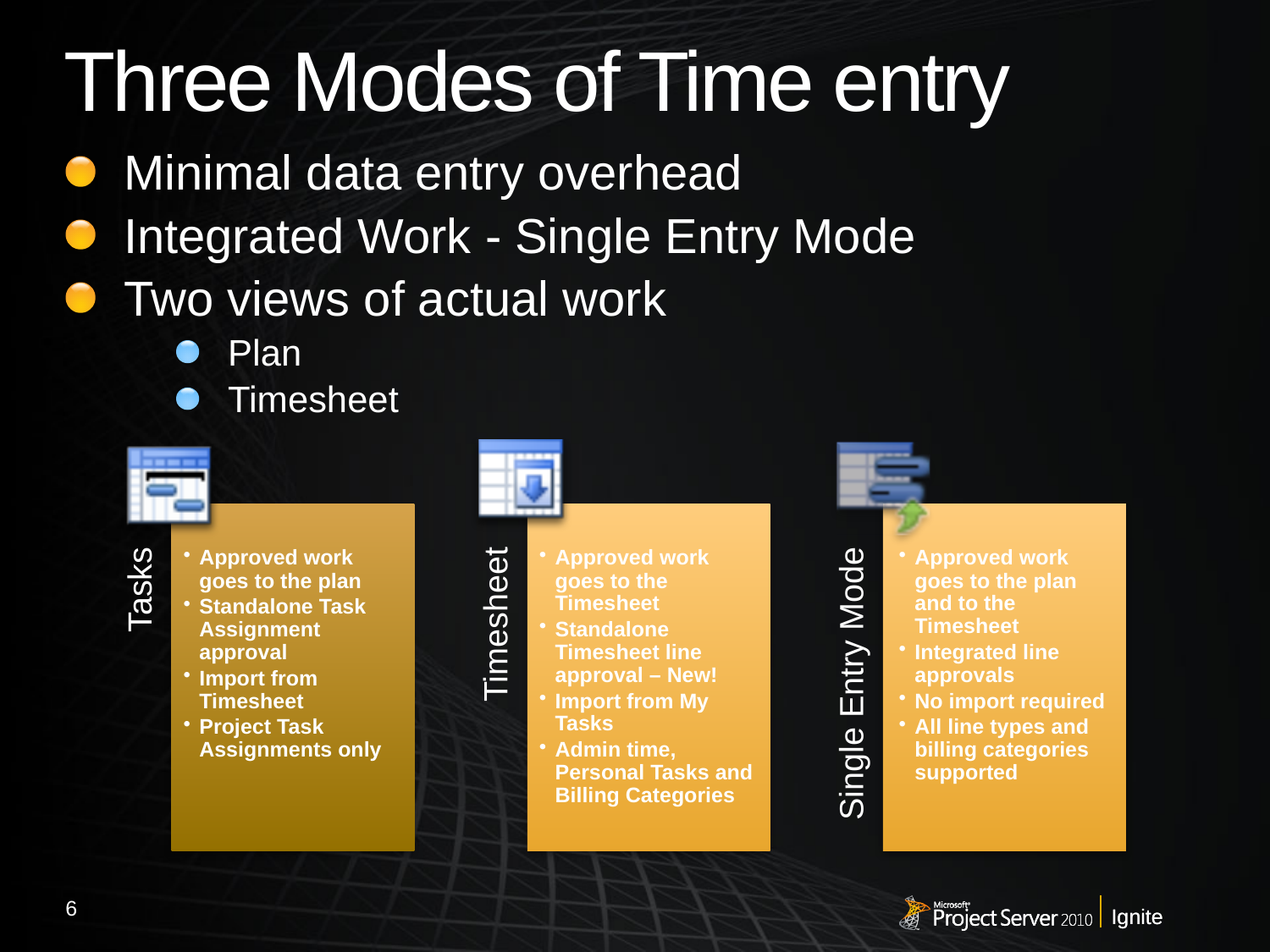

# Three Modes of Time entry
Minimal data entry overhead
Integrated Work - Single Entry Mode
Two views of actual work
Plan
Timesheet
Tasks
Approved work goes to the plan
Standalone Task Assignment approval
Import from Timesheet
Project Task Assignments only
Timesheet
Approved work goes to the Timesheet
Standalone Timesheet line approval – New!
Import from My Tasks
Admin time, Personal Tasks and Billing Categories
Single Entry Mode
Approved work goes to the plan and to the Timesheet
Integrated line approvals
No import required
All line types and billing categories supported
6